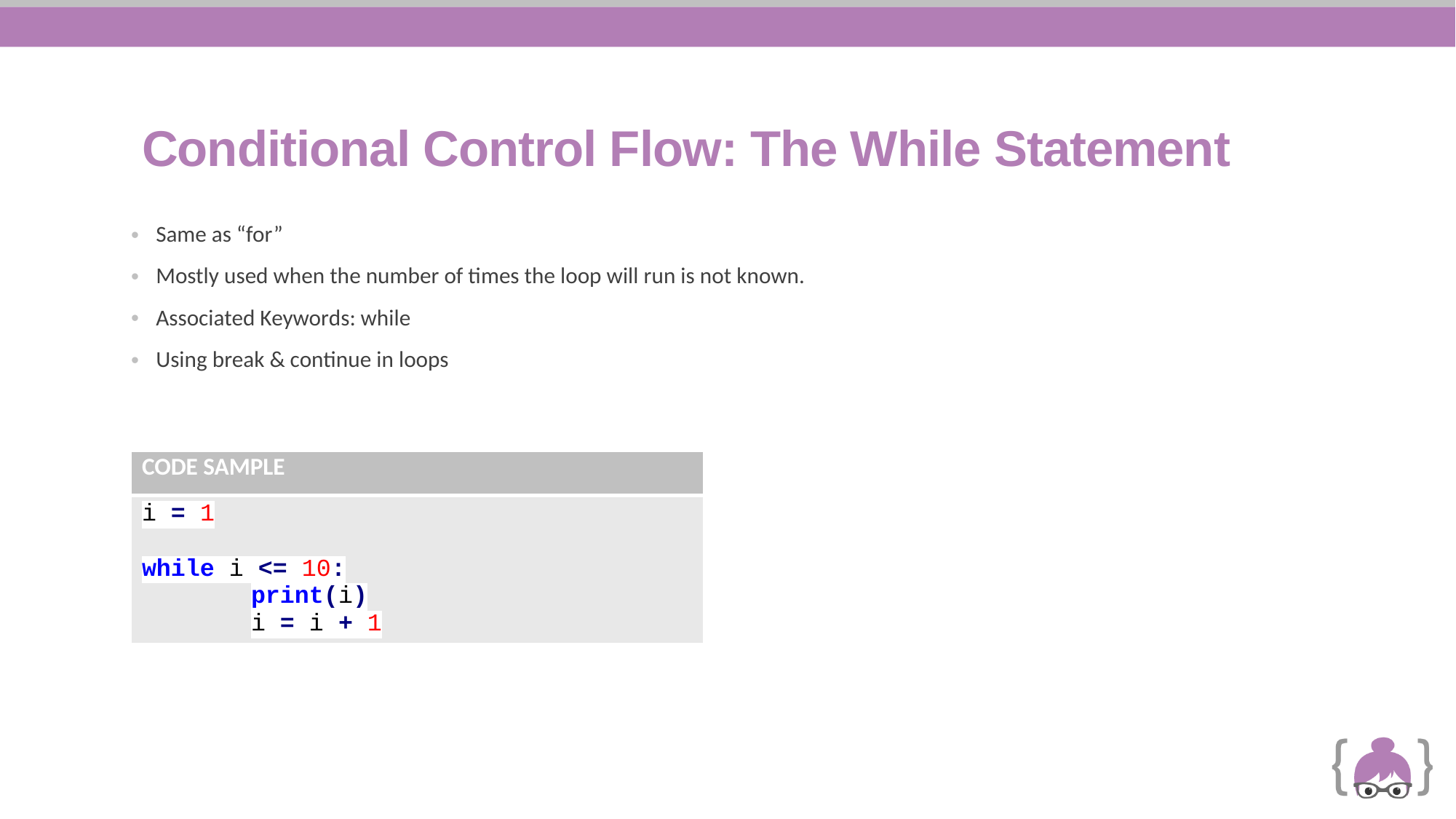

# Conditional Control Flow: The While Statement
Same as “for”
Mostly used when the number of times the loop will run is not known.
Associated Keywords: while
Using break & continue in loops

| CODE SAMPLE |
| --- |
| i = 1 while i <= 10: print(i) i = i + 1 |